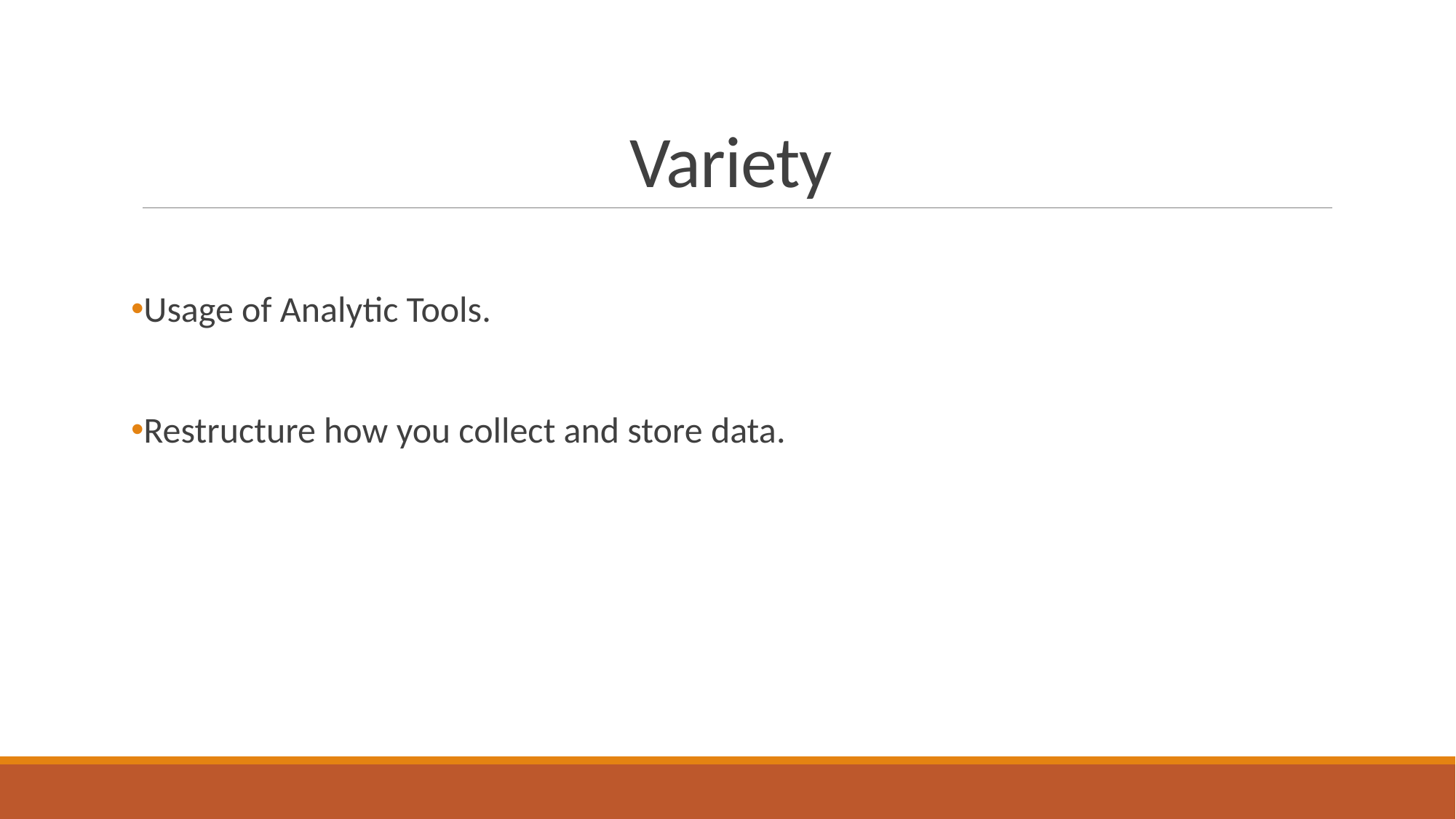

# Variety

Usage of Analytic Tools.

Restructure how you collect and store data.